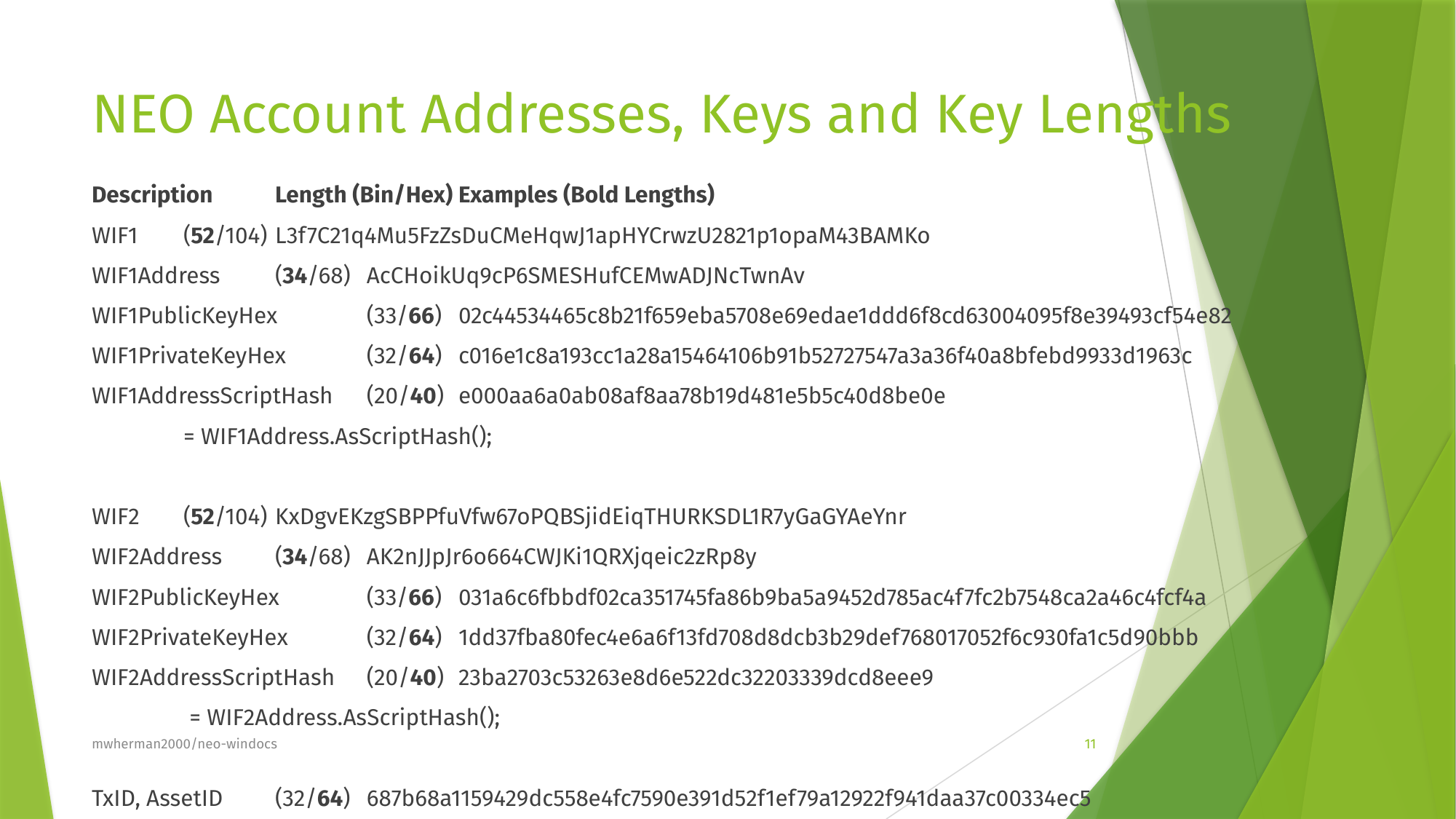

# NEO Account Addresses, Keys and Key Lengths
Description			Length (Bin/Hex)			Examples (Bold Lengths)
WIF1				(52/104)	L3f7C21q4Mu5FzZsDuCMeHqwJ1apHYCrwzU2821p1opaM43BAMKo
WIF1Address			(34/68)	AcCHoikUq9cP6SMESHufCEMwADJNcTwnAv
WIF1PublicKeyHex		(33/66)	02c44534465c8b21f659eba5708e69edae1ddd6f8cd63004095f8e39493cf54e82
WIF1PrivateKeyHex	(32/64)	c016e1c8a193cc1a28a15464106b91b52727547a3a36f40a8bfebd9933d1963c
WIF1AddressScriptHash	(20/40)	e000aa6a0ab08af8aa78b19d481e5b5c40d8be0e
					= WIF1Address.AsScriptHash();

WIF2				(52/104)	KxDgvEKzgSBPPfuVfw67oPQBSjidEiqTHURKSDL1R7yGaGYAeYnr
WIF2Address			(34/68)	AK2nJJpJr6o664CWJKi1QRXjqeic2zRp8y
WIF2PublicKeyHex		(33/66)	031a6c6fbbdf02ca351745fa86b9ba5a9452d785ac4f7fc2b7548ca2a46c4fcf4a
WIF2PrivateKeyHex	(32/64)	1dd37fba80fec4e6a6f13fd708d8dcb3b29def768017052f6c930fa1c5d90bbb
WIF2AddressScriptHash	(20/40)	23ba2703c53263e8d6e522dc32203339dcd8eee9
					 = WIF2Address.AsScriptHash();

TxID, AssetID			(32/64)	687b68a1159429dc558e4fc7590e391d52f1ef79a12922f941daa37c00334ec5
mwherman2000/neo-windocs
11